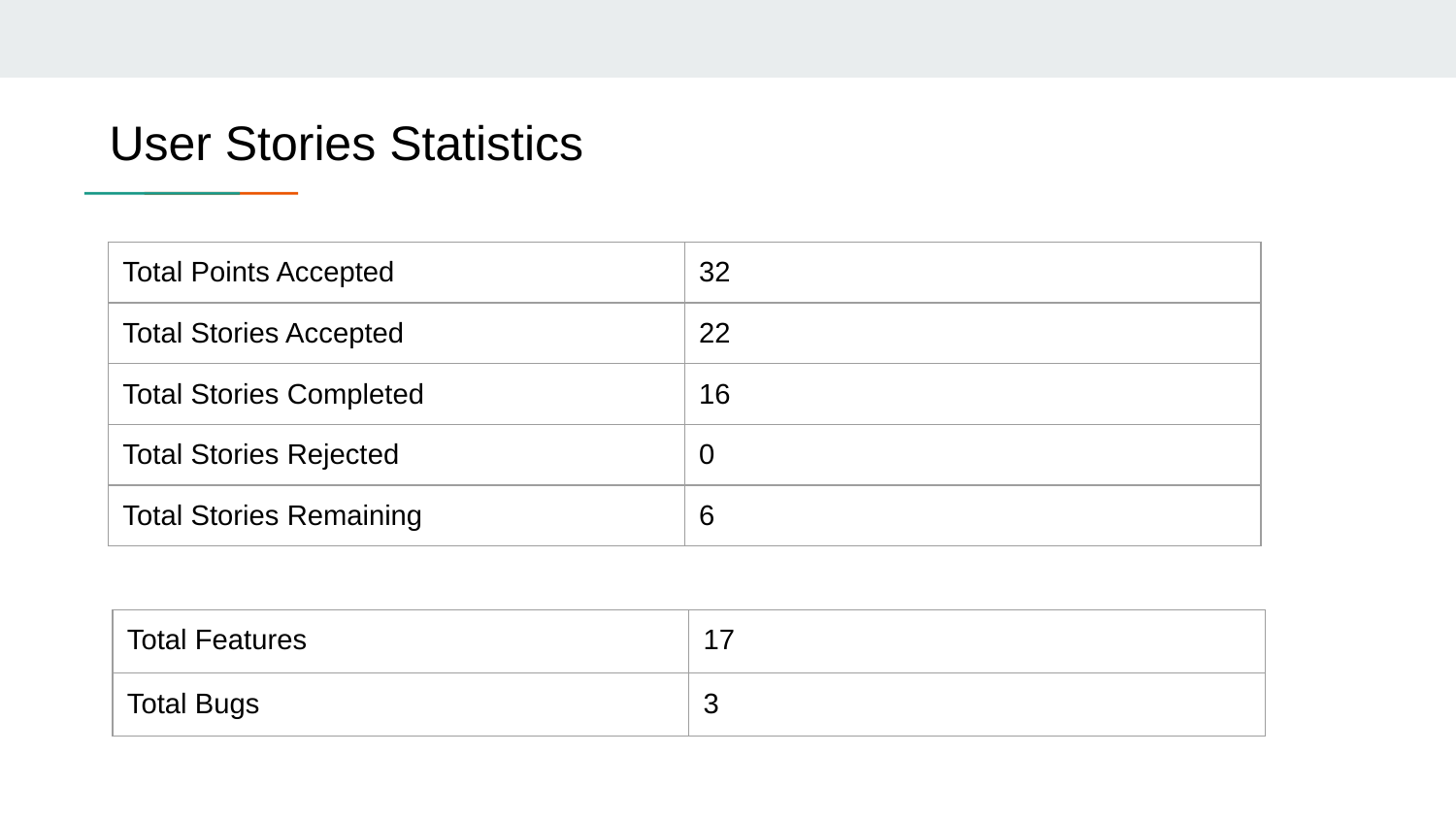

# User Stories Statistics
| Total Points Accepted | 32 |
| --- | --- |
| Total Stories Accepted | 22 |
| Total Stories Completed | 16 |
| Total Stories Rejected | 0 |
| Total Stories Remaining | 6 |
| Total Features | 17 |
| --- | --- |
| Total Bugs | 3 |